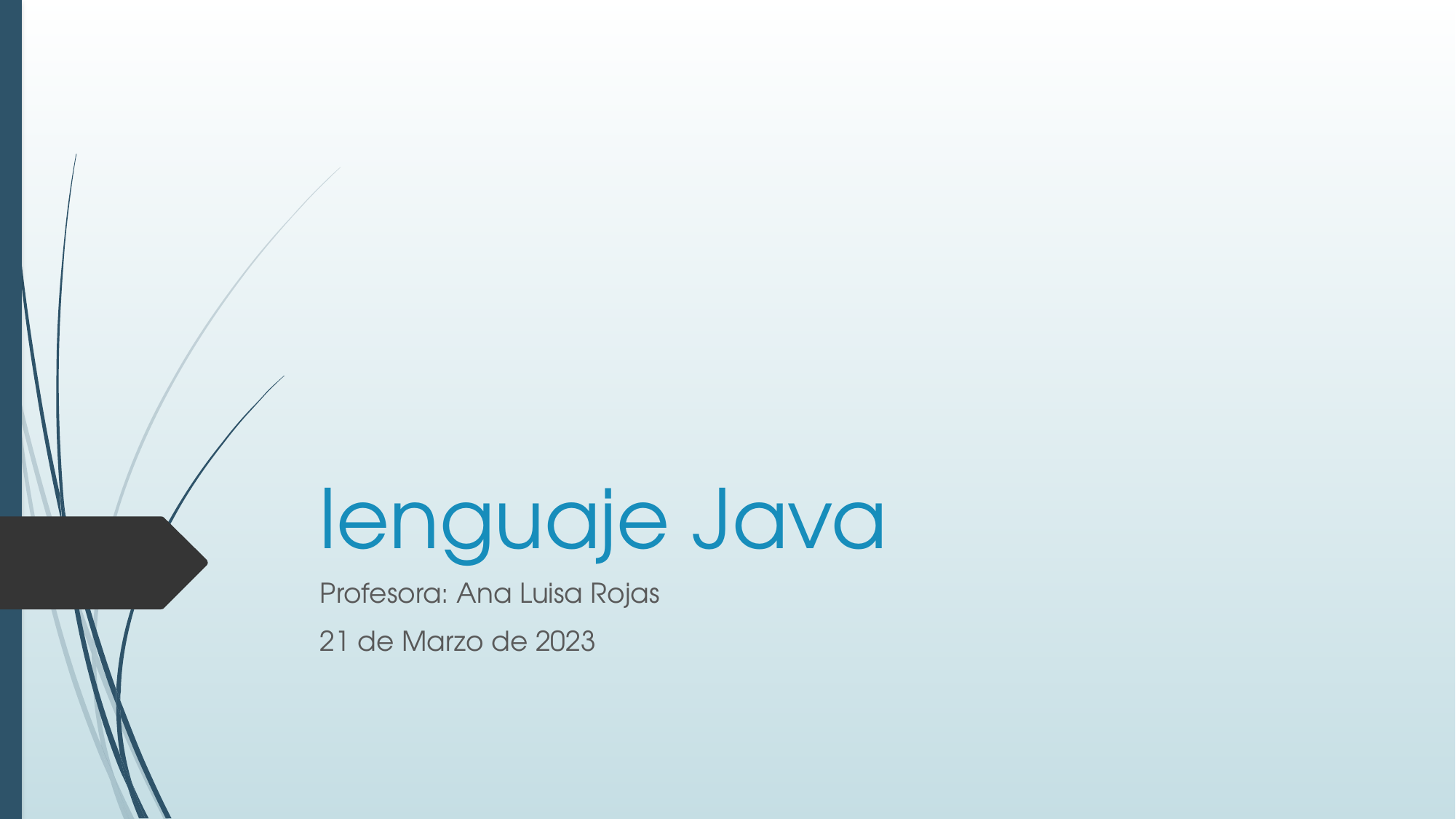

# lenguaje Java
Profesora: Ana Luisa Rojas
21 de Marzo de 2023